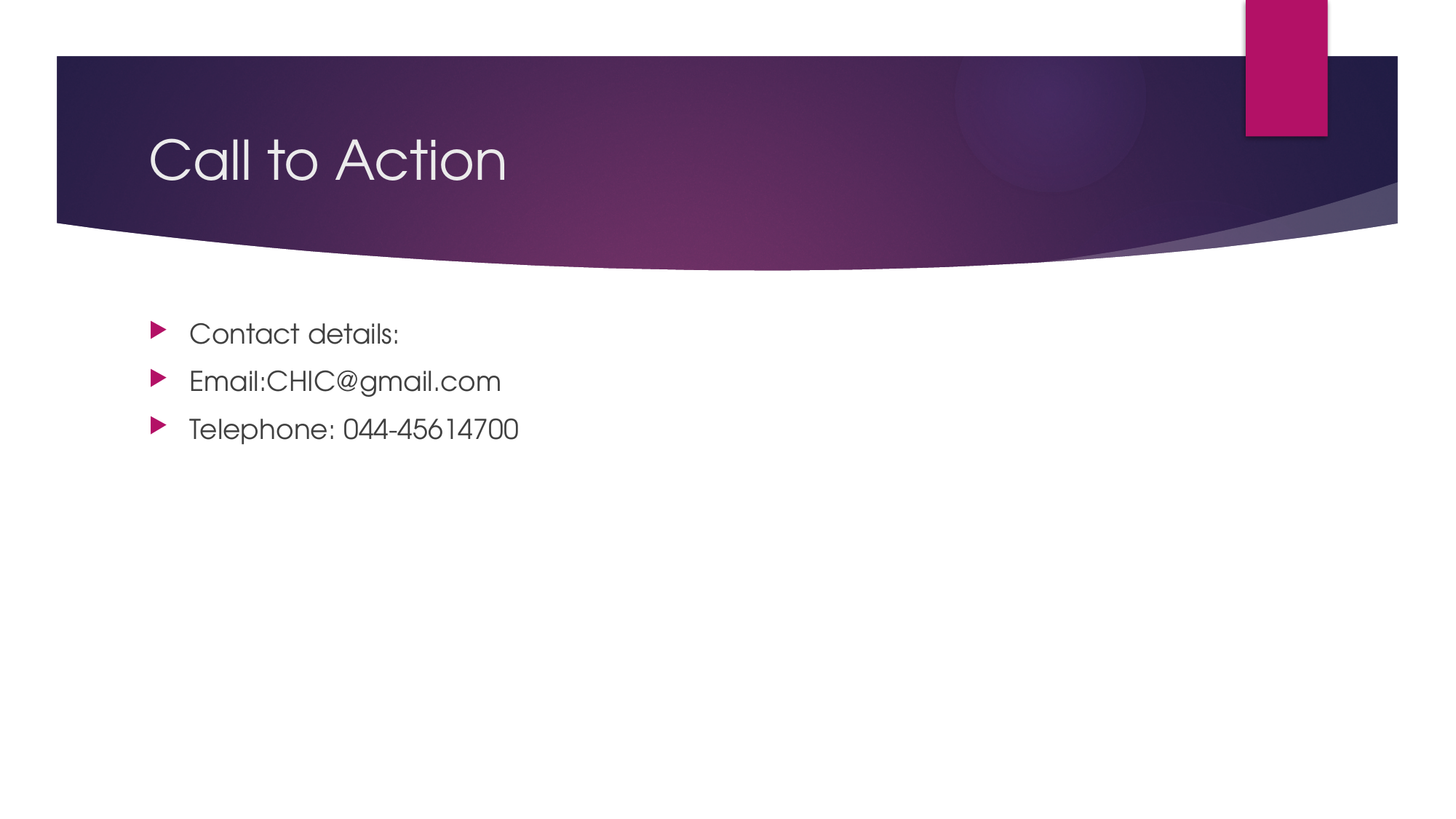

# Call to Action
Contact details:
Email:CHIC@gmail.com
Telephone: 044-45614700